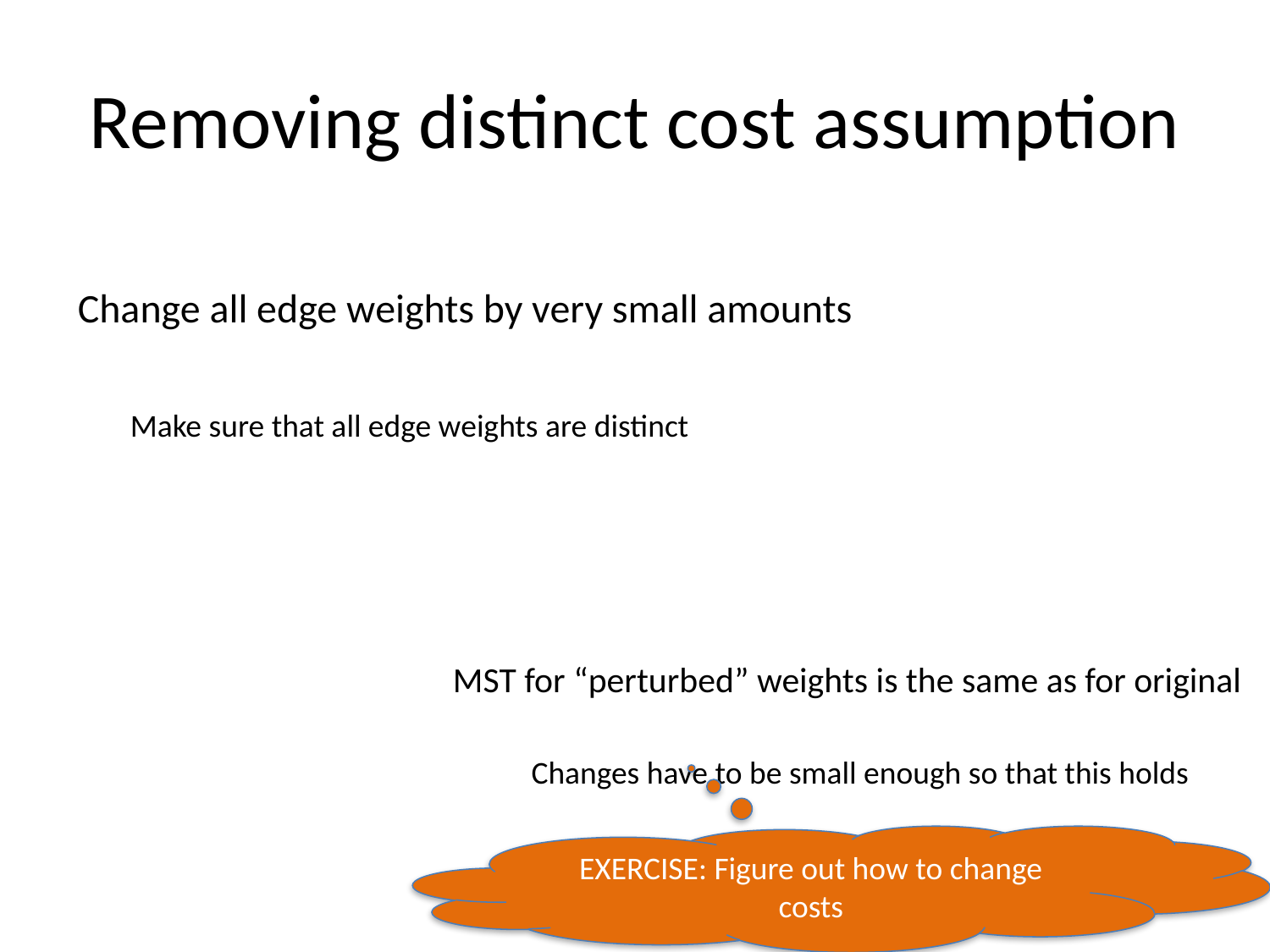

# Removing distinct cost assumption
Change all edge weights by very small amounts
Make sure that all edge weights are distinct
MST for “perturbed” weights is the same as for original
Changes have to be small enough so that this holds
EXERCISE: Figure out how to change costs